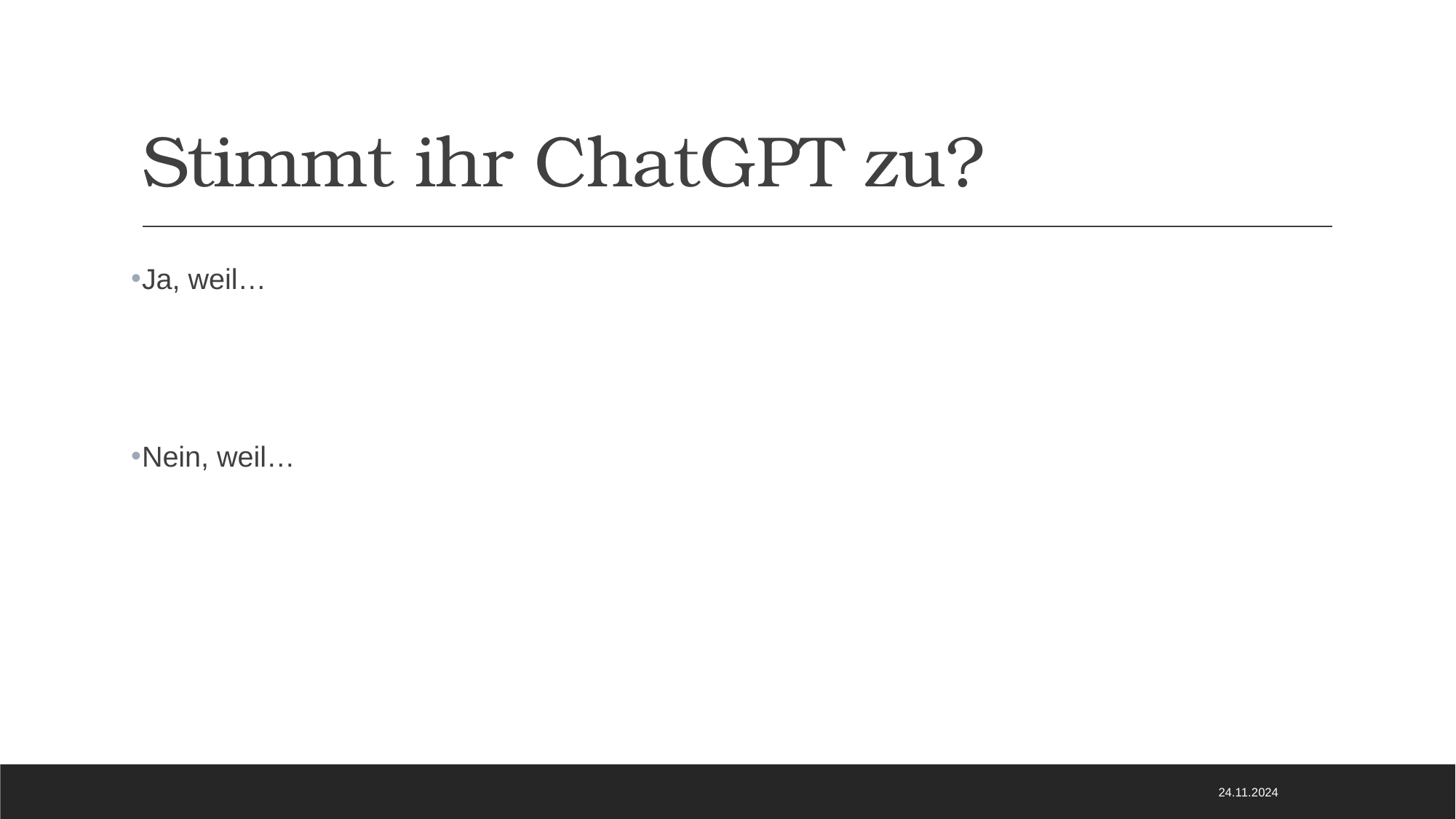

# Stimmt ihr ChatGPT zu?
Ja, weil…

Nein, weil…
24.11.2024